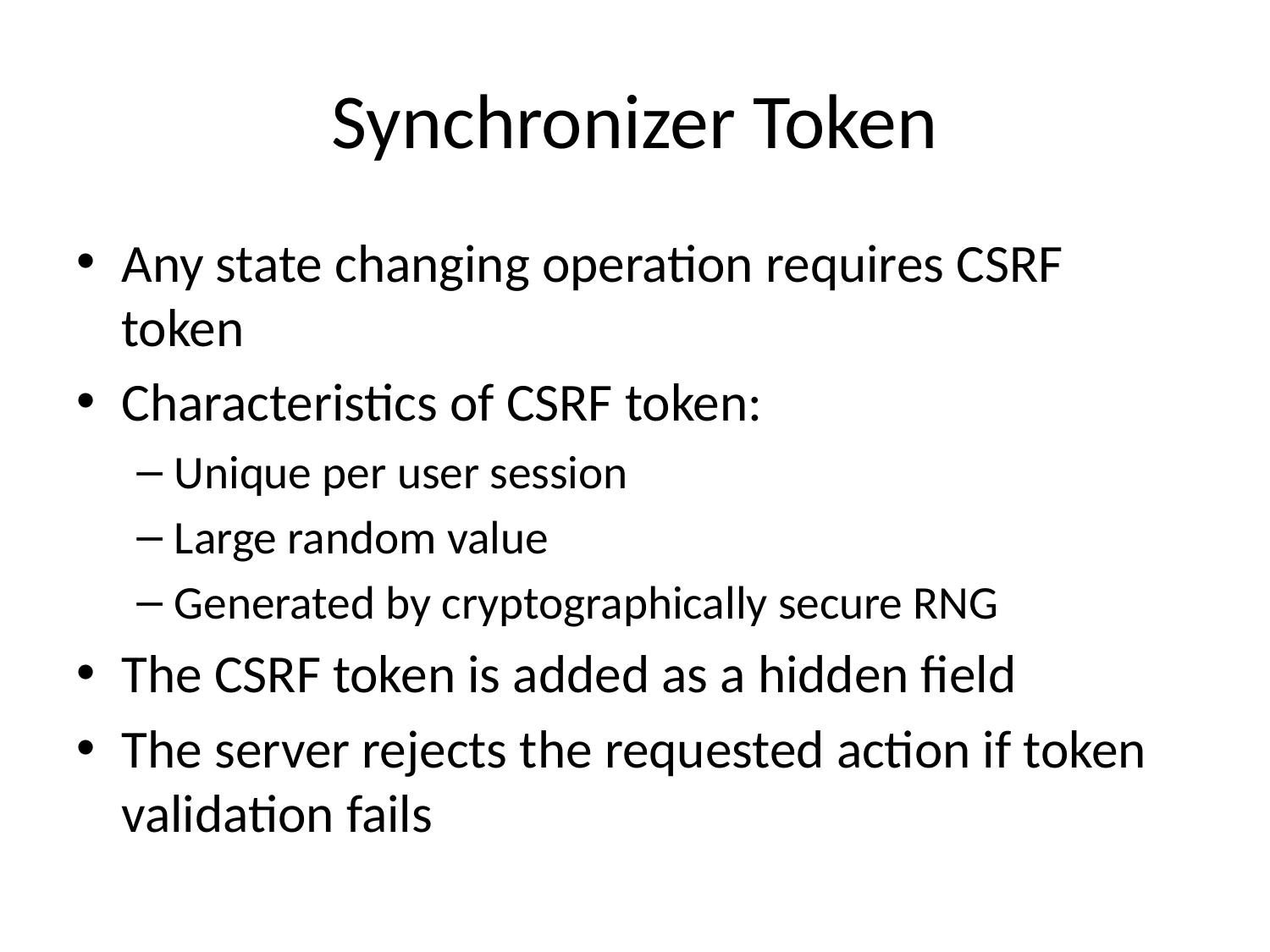

# Synchronizer Token
Any state changing operation requires CSRF token
Characteristics of CSRF token:
Unique per user session
Large random value
Generated by cryptographically secure RNG
The CSRF token is added as a hidden field
The server rejects the requested action if token validation fails